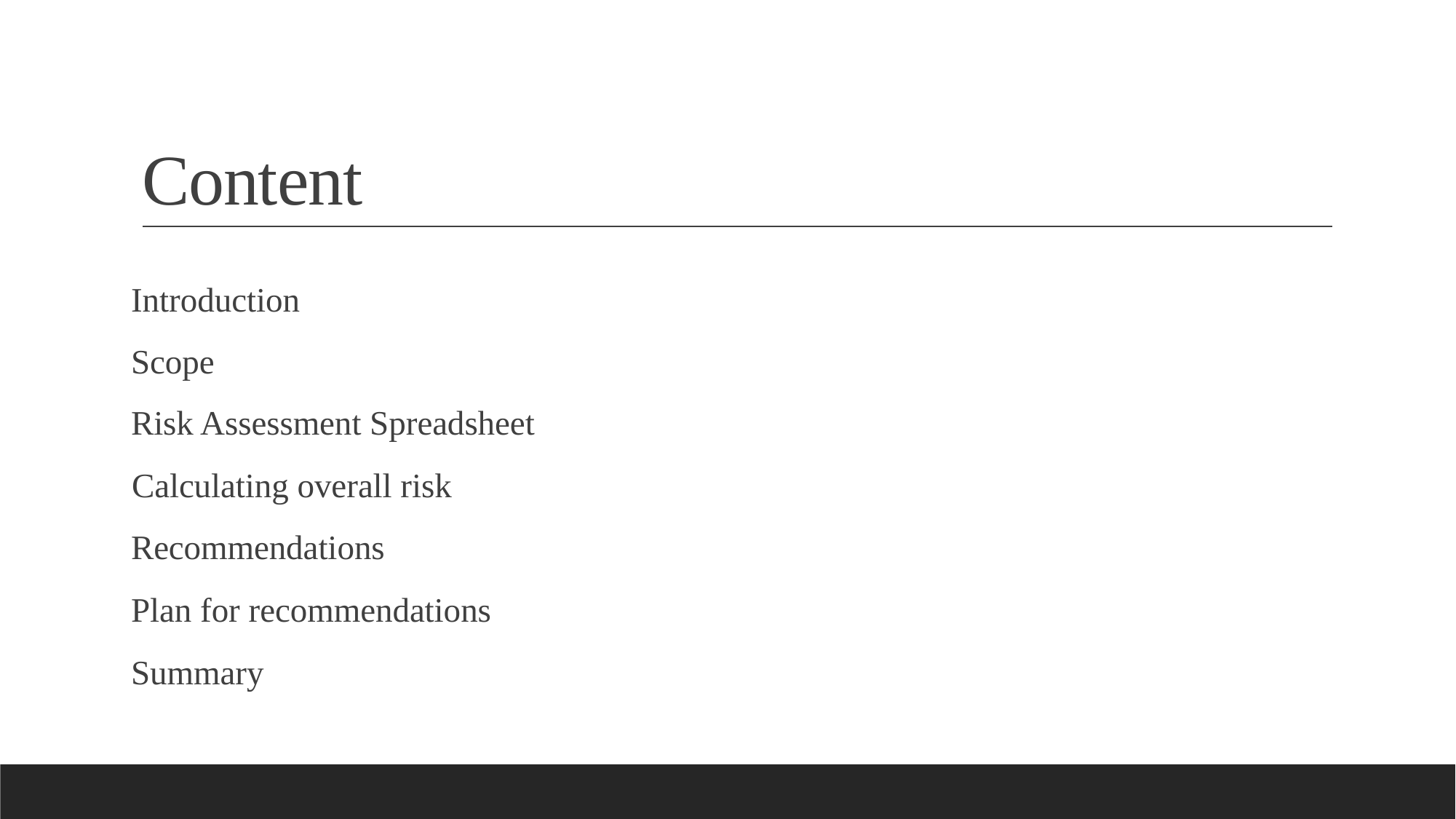

# Content
Introduction
Scope
Risk Assessment Spreadsheet
Calculating overall risk
Recommendations
Plan for recommendations
Summary